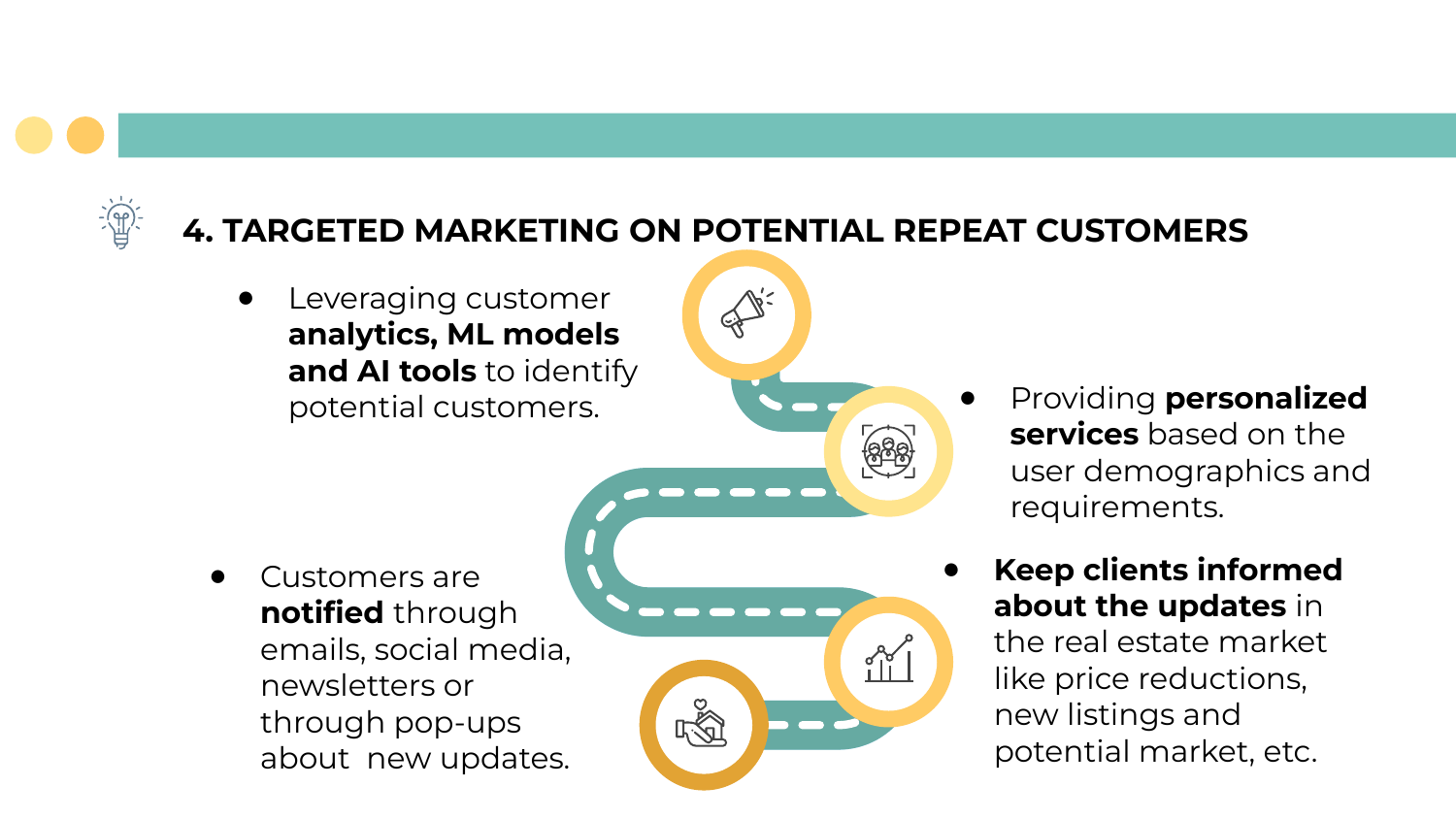

4. TARGETED MARKETING ON POTENTIAL REPEAT CUSTOMERS

Leveraging customer analytics, ML models and AI tools to identify potential customers.

Providing personalized services based on the user demographics and requirements.

Keep clients informed about the updates in the real estate market like price reductions, new listings and potential market, etc.
Customers are notified through emails, social media, newsletters or through pop-ups about  new updates.